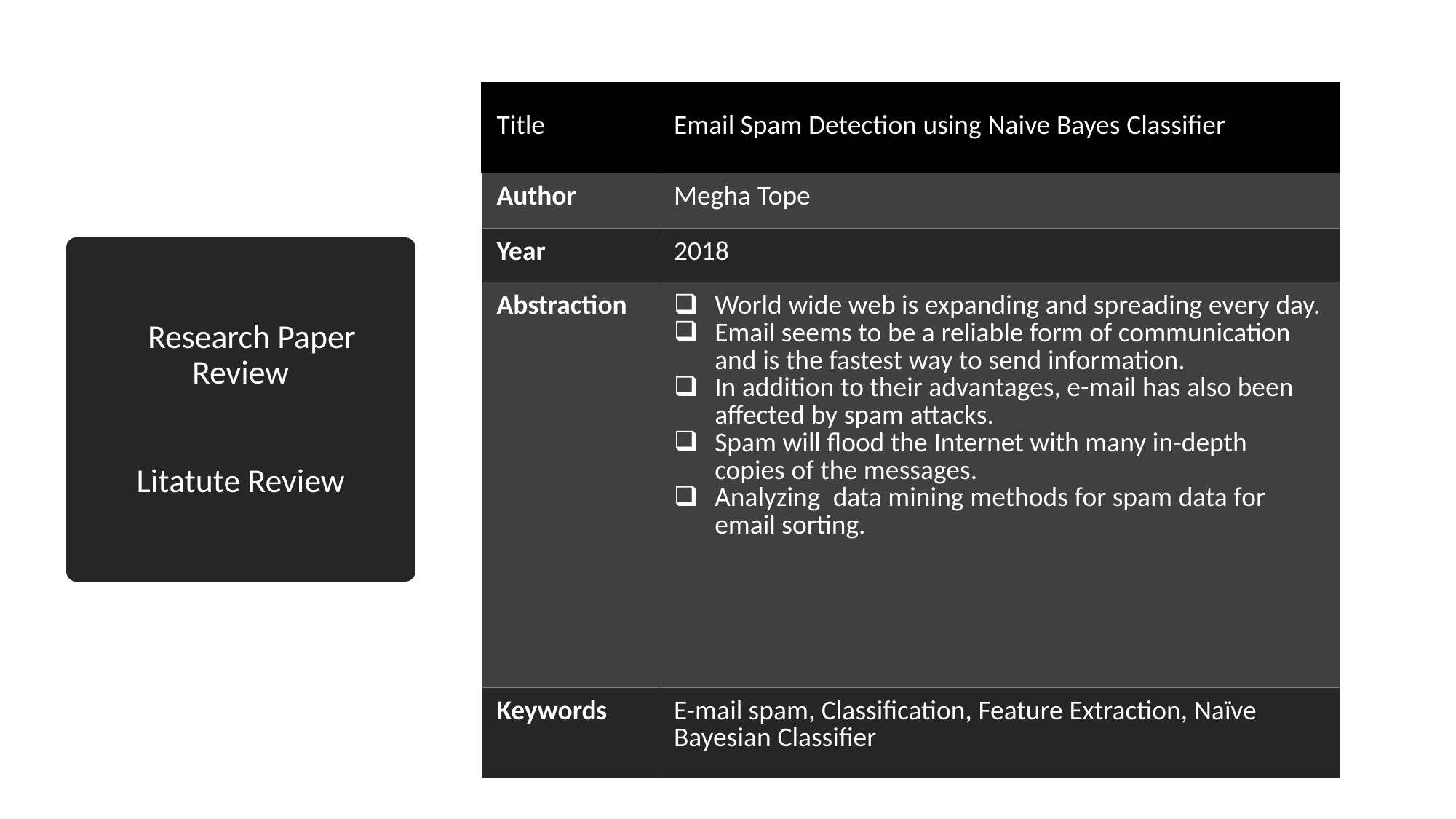

| Title | Email Spam Detection using Naive Bayes Classifier |
| --- | --- |
| Author | Megha Tope |
| Year | 2018 |
| Abstraction | World wide web is expanding and spreading every day. Email seems to be a reliable form of communication and is the fastest way to send information. In addition to their advantages, e-mail has also been affected by spam attacks. Spam will flood the Internet with many in-depth copies of the messages. Analyzing  data mining methods for spam data for email sorting. |
| Keywords | E-mail spam, Classification, Feature Extraction, Naïve Bayesian Classifier |
# Research Paper Review Litatute Review